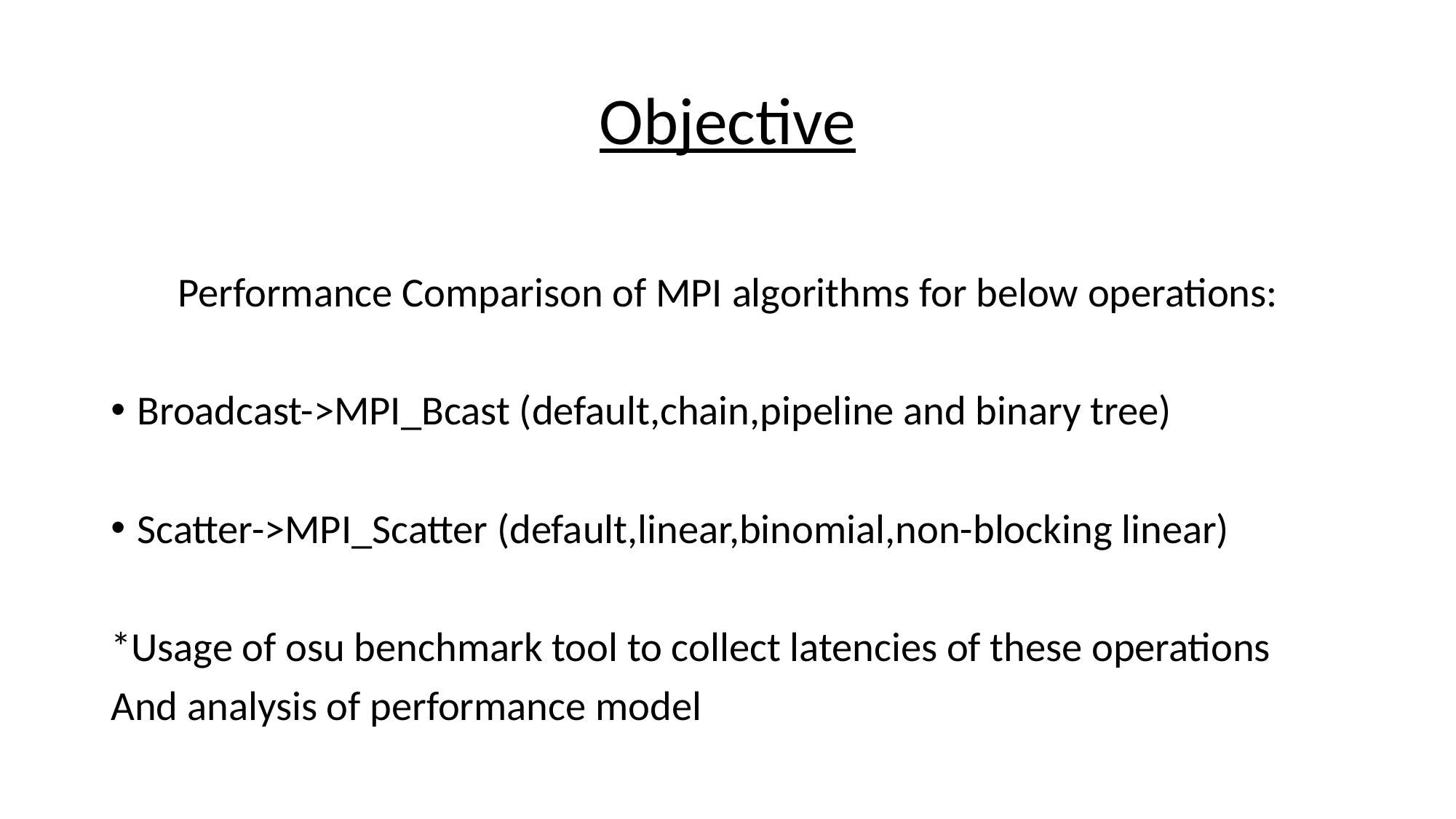

# Objective

Performance Comparison of MPI algorithms for below operations:

Broadcast->MPI_Bcast (default,chain,pipeline and binary tree)

Scatter->MPI_Scatter (default,linear,binomial,non-blocking linear)

*Usage of osu benchmark tool to collect latencies of these operations
And analysis of performance model